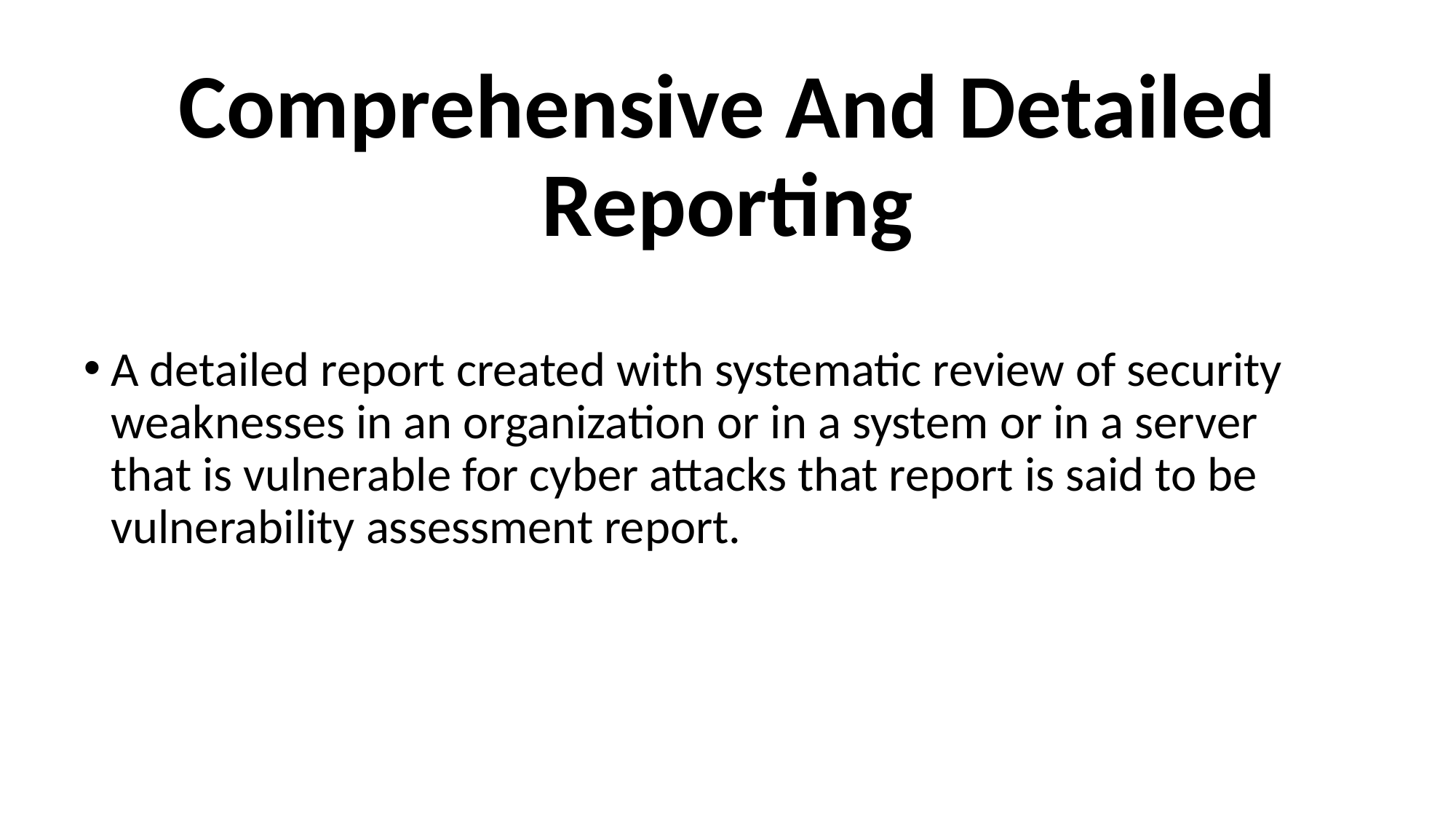

# Comprehensive And Detailed Reporting

A detailed report created with systematic review of security weaknesses in an organization or in a system or in a server that is vulnerable for cyber attacks that report is said to be vulnerability assessment report.